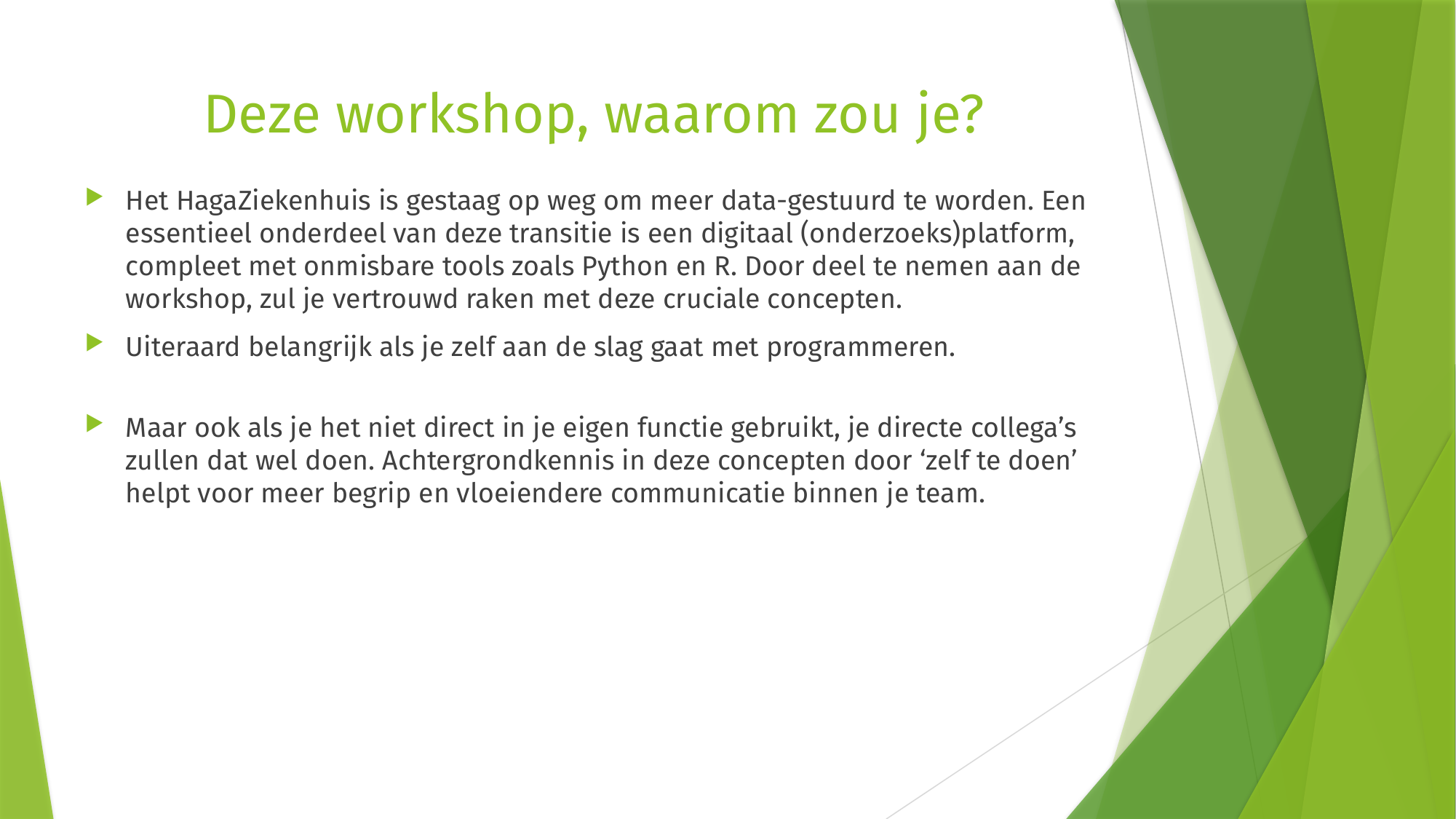

# Deze workshop, waarom zou je?
Het HagaZiekenhuis is gestaag op weg om meer data-gestuurd te worden. Een essentieel onderdeel van deze transitie is een digitaal (onderzoeks)platform, compleet met onmisbare tools zoals Python en R. Door deel te nemen aan de workshop, zul je vertrouwd raken met deze cruciale concepten.
Uiteraard belangrijk als je zelf aan de slag gaat met programmeren.
Maar ook als je het niet direct in je eigen functie gebruikt, je directe collega’s zullen dat wel doen. Achtergrondkennis in deze concepten door ‘zelf te doen’ helpt voor meer begrip en vloeiendere communicatie binnen je team.